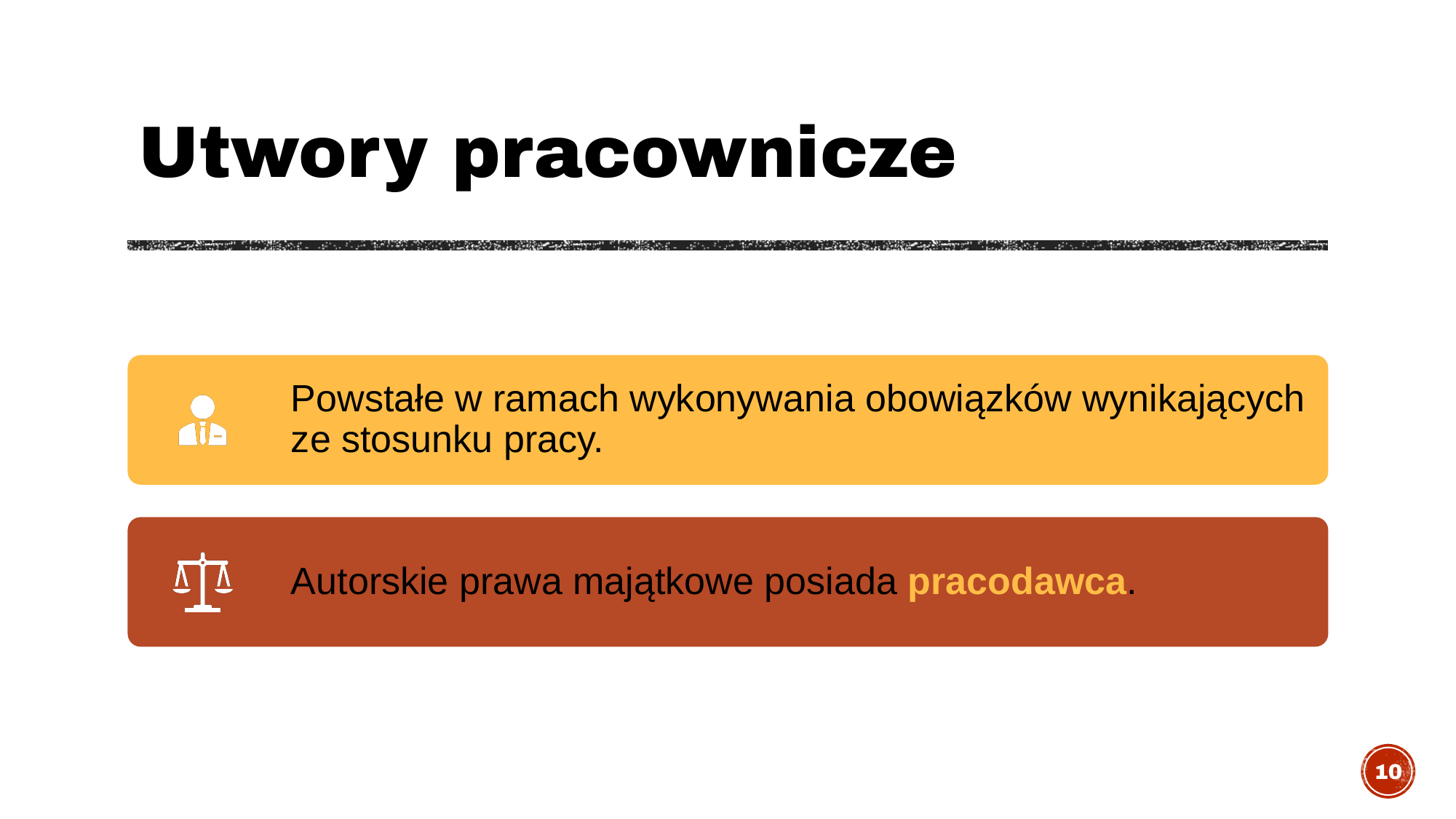

# Utwory pracownicze

Powstałe w ramach wykonywania obowiązków wynikających ze stosunku pracy.
Autorskie prawa majątkowe posiada pracodawca.
10